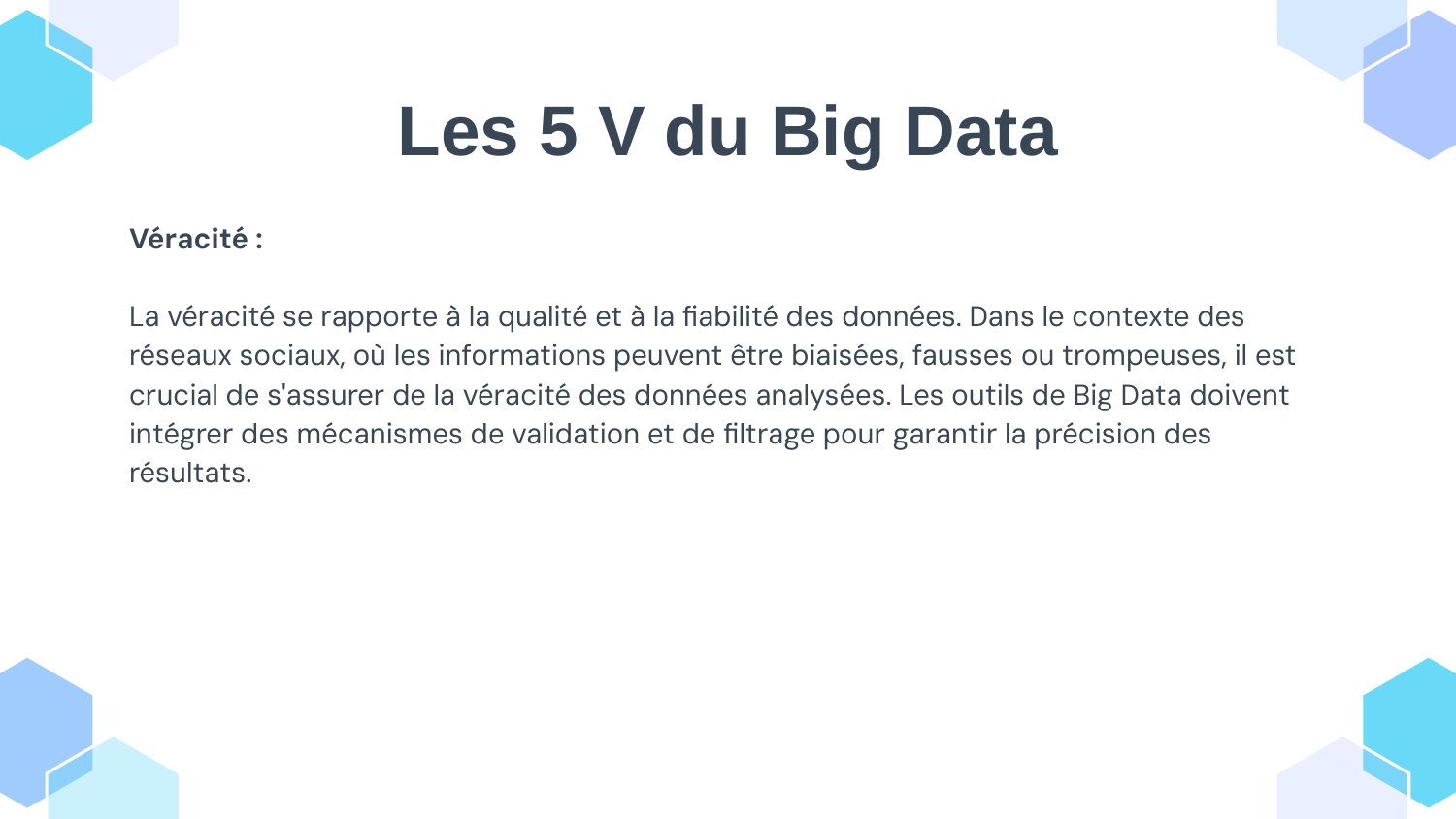

# Les 5 V du Big Data
Véracité :

La véracité se rapporte à la qualité et à la fiabilité des données. Dans le contexte des réseaux sociaux, où les informations peuvent être biaisées, fausses ou trompeuses, il est crucial de s'assurer de la véracité des données analysées. Les outils de Big Data doivent intégrer des mécanismes de validation et de filtrage pour garantir la précision des résultats.